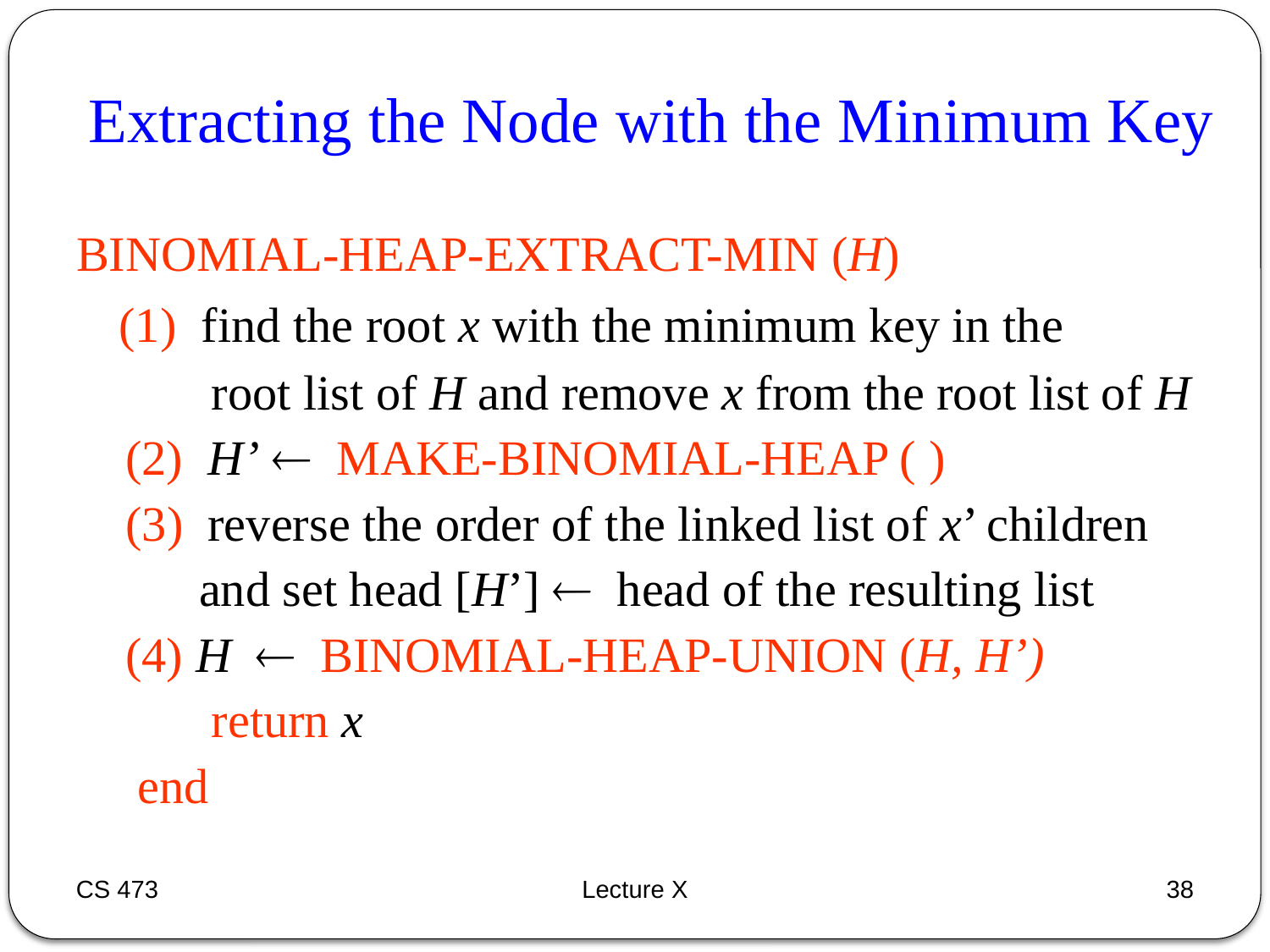

Extracting the Node with the Minimum Key
BINOMIAL-HEAP-EXTRACT-MIN (H)
   (1)  find the root x with the minimum key in the
           root list of H and remove x from the root list of H
    (2)  H’ ←  MAKE-BINOMIAL-HEAP ( )
    (3)  reverse the order of the linked list of x’ children
          and set head [H’] ←  head of the resulting list
    (4) H  ←  BINOMIAL-HEAP-UNION (H, H’)
           return x
     end
CS 473
Lecture X
38